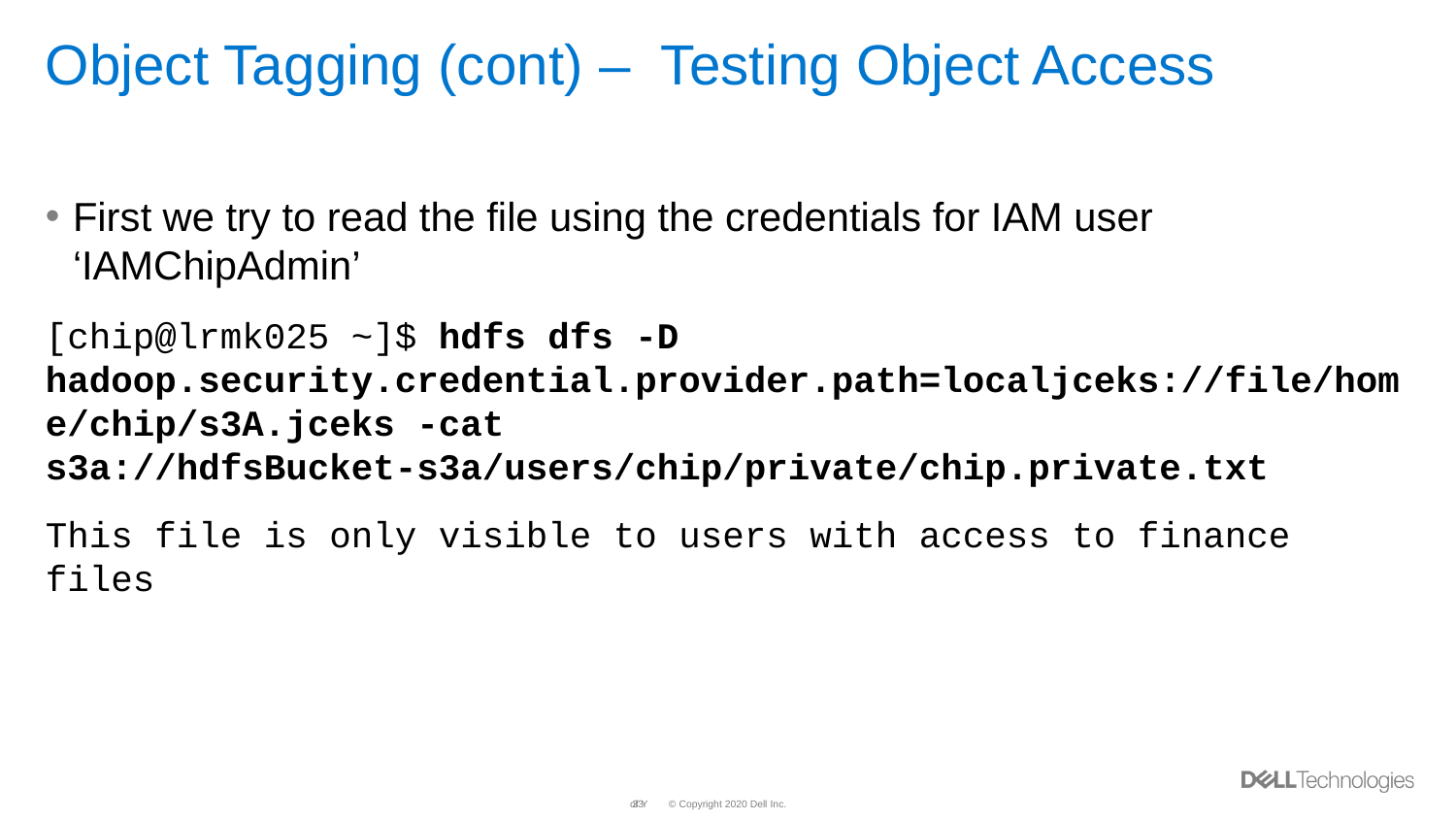

# Object Tagging (cont) –  Testing Object Access
First we try to read the file using the credentials for IAM user ‘IAMChipAdmin’
[chip@lrmk025 ~]$ hdfs dfs -D hadoop.security.credential.provider.path=localjceks://file/home/chip/s3A.jceks -cat s3a://hdfsBucket-s3a/users/chip/private/chip.private.txt
This file is only visible to users with access to finance files